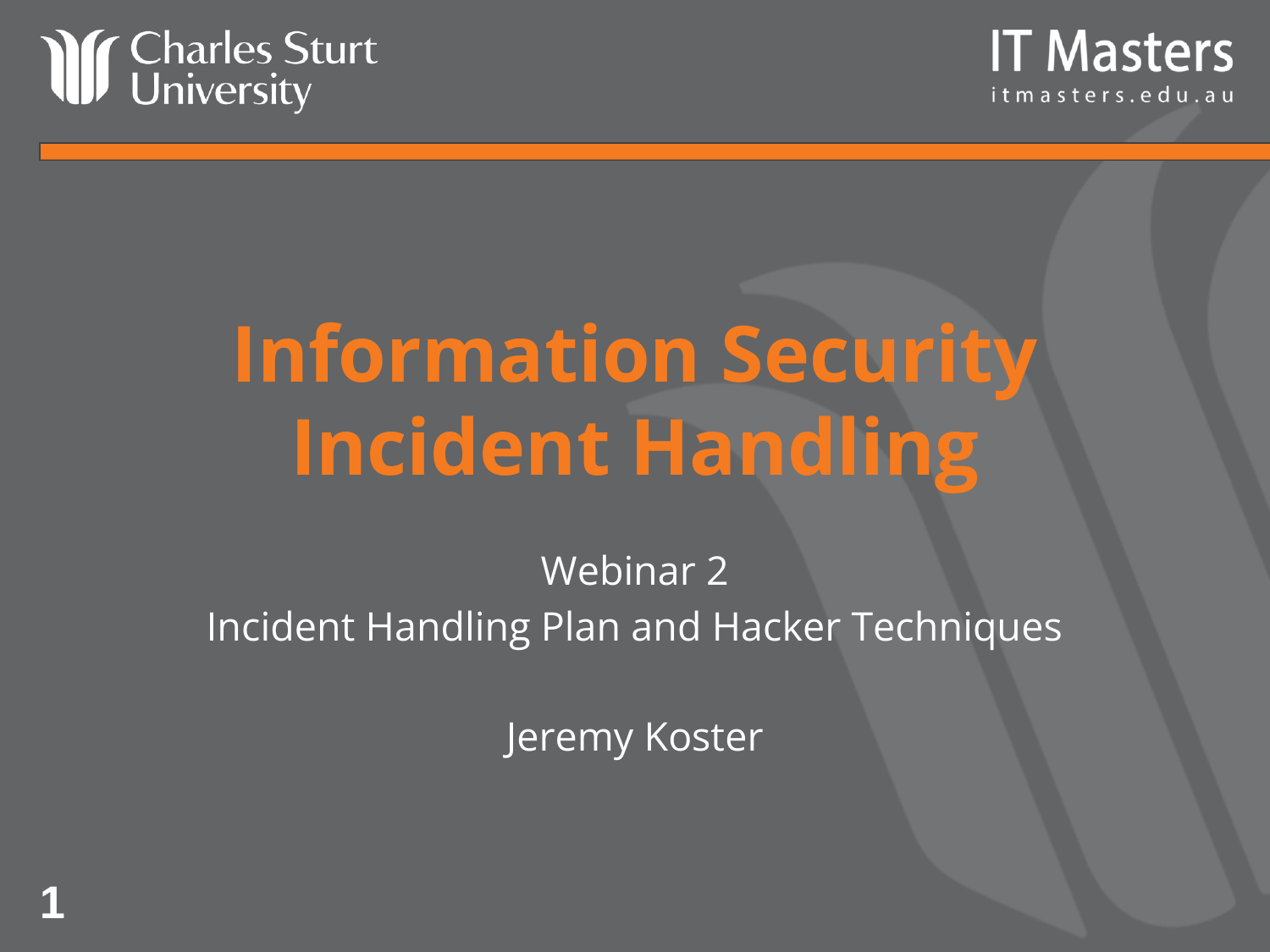

# Information Security Incident Handling
Webinar 2
Incident Handling Plan and Hacker Techniques

Jeremy Koster